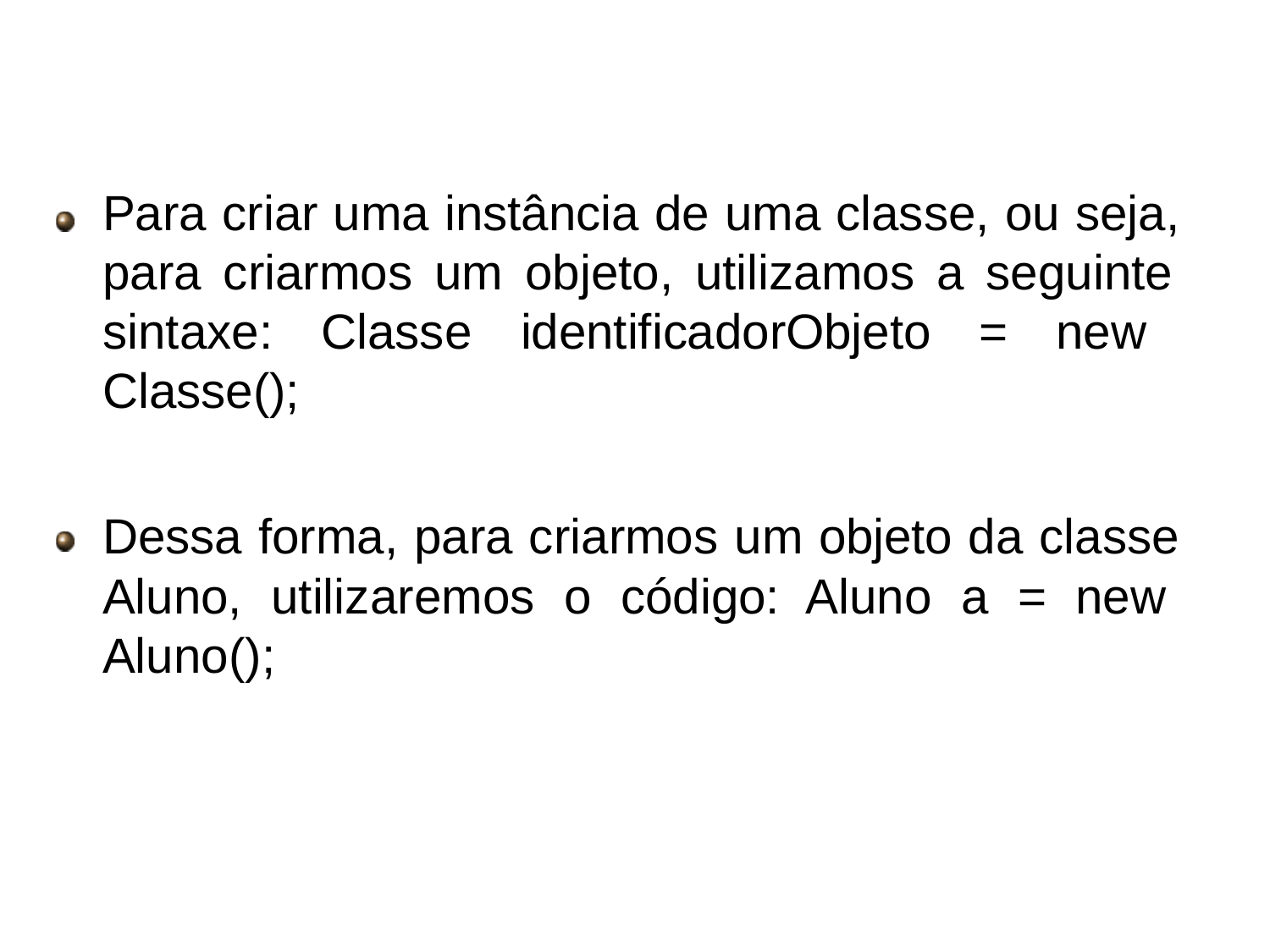

# Orientação a objetos
Para criar uma instância de uma classe, ou seja,  para criarmos um objeto, utilizamos a seguinte  sintaxe: Classe identificadorObjeto = new  Classe();

Dessa forma, para criarmos um objeto da classe  Aluno, utilizaremos o código: Aluno a = new  Aluno();